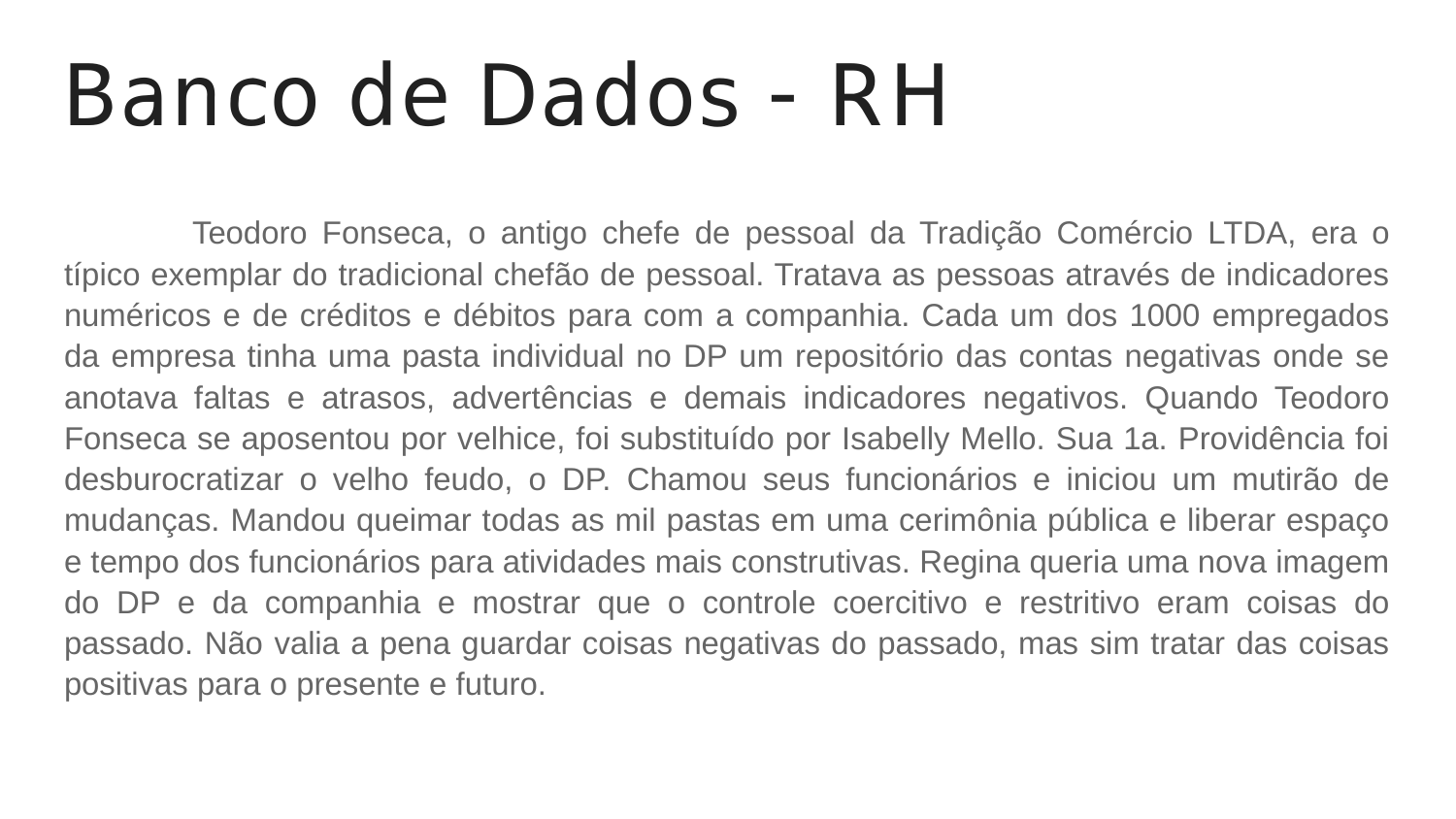

# Banco de Dados - RH
	Teodoro Fonseca, o antigo chefe de pessoal da Tradição Comércio LTDA, era o típico exemplar do tradicional chefão de pessoal. Tratava as pessoas através de indicadores numéricos e de créditos e débitos para com a companhia. Cada um dos 1000 empregados da empresa tinha uma pasta individual no DP um repositório das contas negativas onde se anotava faltas e atrasos, advertências e demais indicadores negativos. Quando Teodoro Fonseca se aposentou por velhice, foi substituído por Isabelly Mello. Sua 1a. Providência foi desburocratizar o velho feudo, o DP. Chamou seus funcionários e iniciou um mutirão de mudanças. Mandou queimar todas as mil pastas em uma cerimônia pública e liberar espaço e tempo dos funcionários para atividades mais construtivas. Regina queria uma nova imagem do DP e da companhia e mostrar que o controle coercitivo e restritivo eram coisas do passado. Não valia a pena guardar coisas negativas do passado, mas sim tratar das coisas positivas para o presente e futuro.